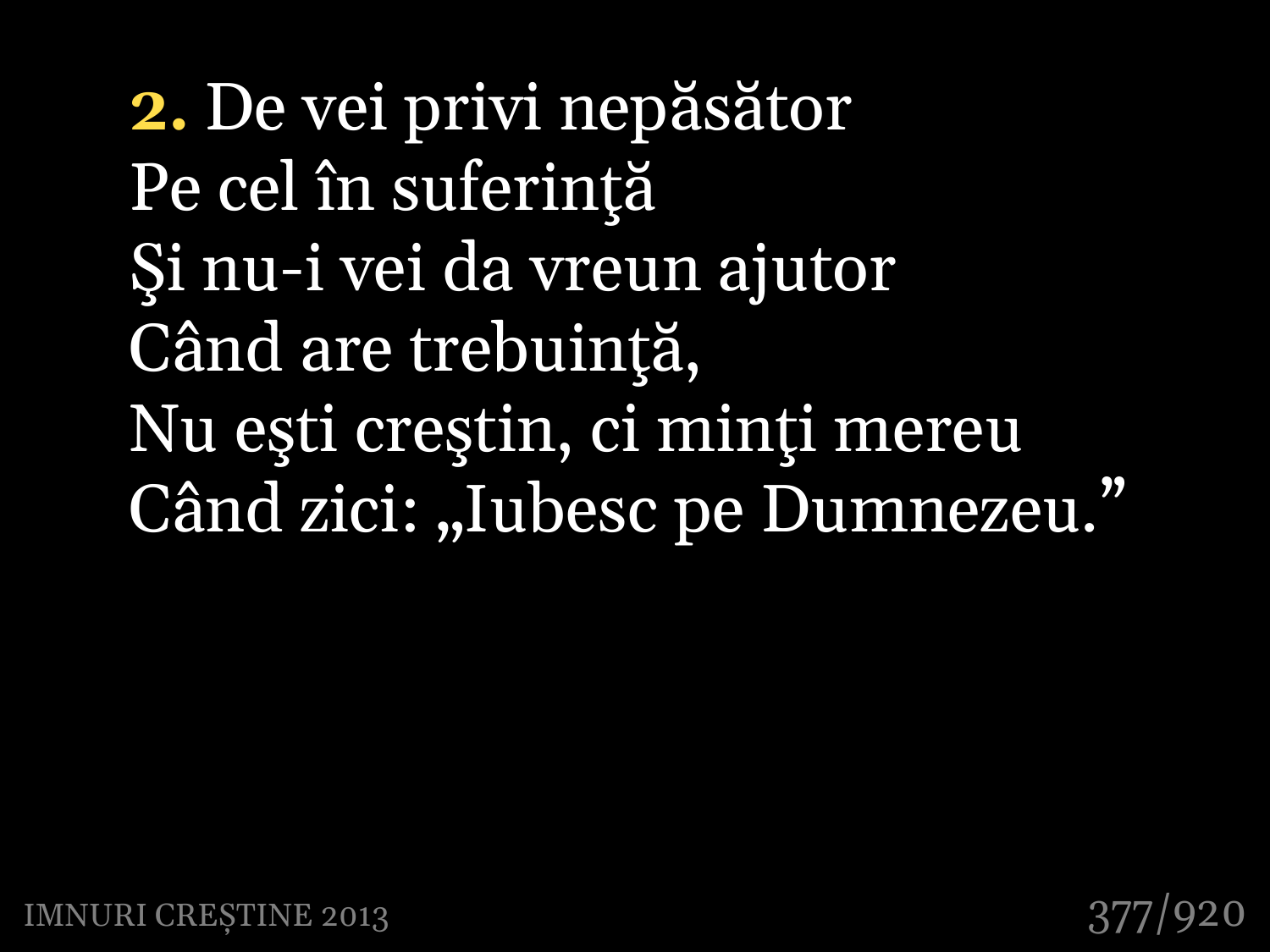

2. De vei privi nepăsător
Pe cel în suferinţă
Şi nu-i vei da vreun ajutor
Când are trebuinţă,
Nu eşti creştin, ci minţi mereu
Când zici: „Iubesc pe Dumnezeu.”
377/920
IMNURI CREȘTINE 2013